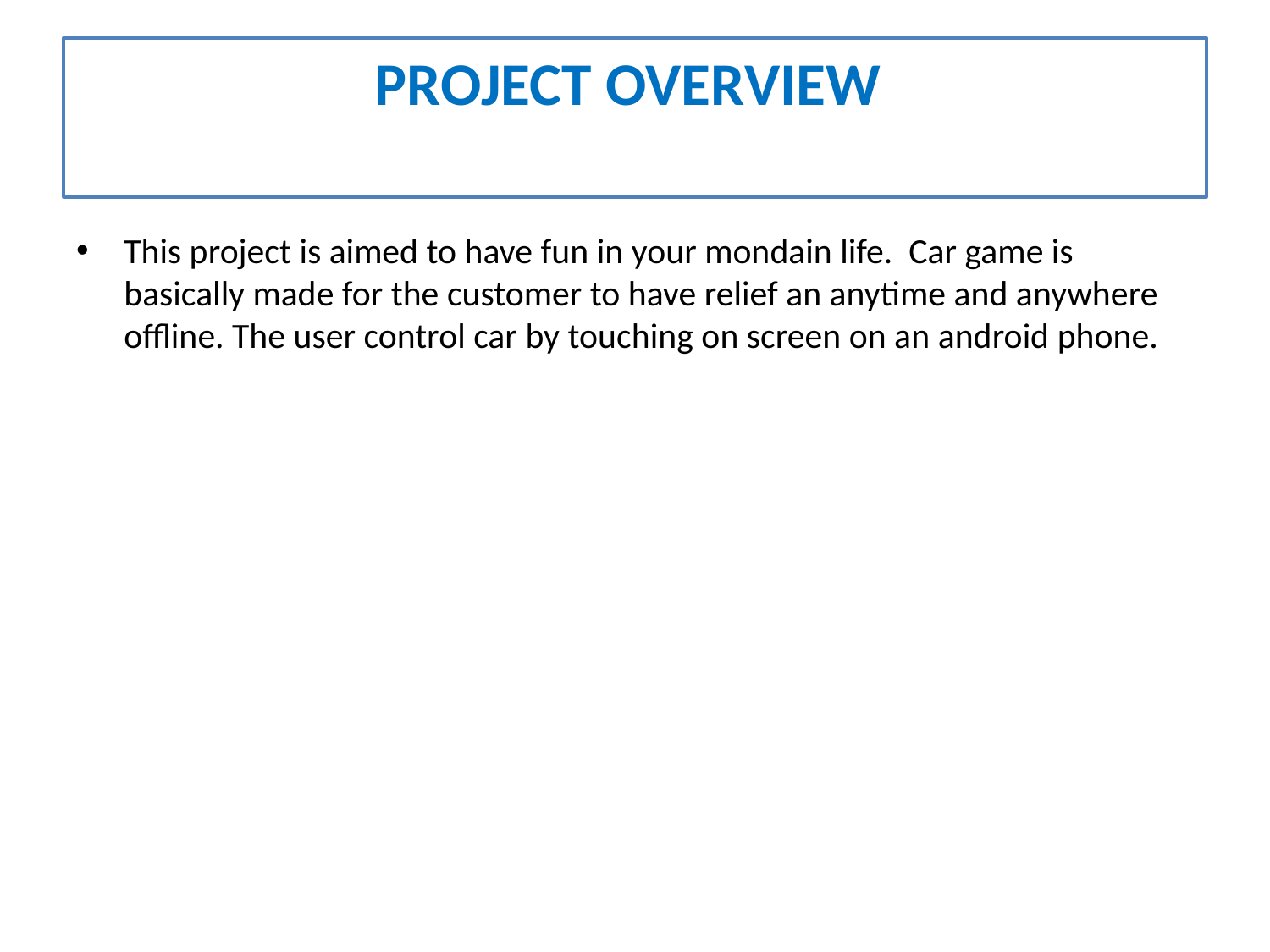

# PROJECT OVERVIEW
This project is aimed to have fun in your mondain life.  Car game is basically made for the customer to have relief an anytime and anywhere offline. The user control car by touching on screen on an android phone.